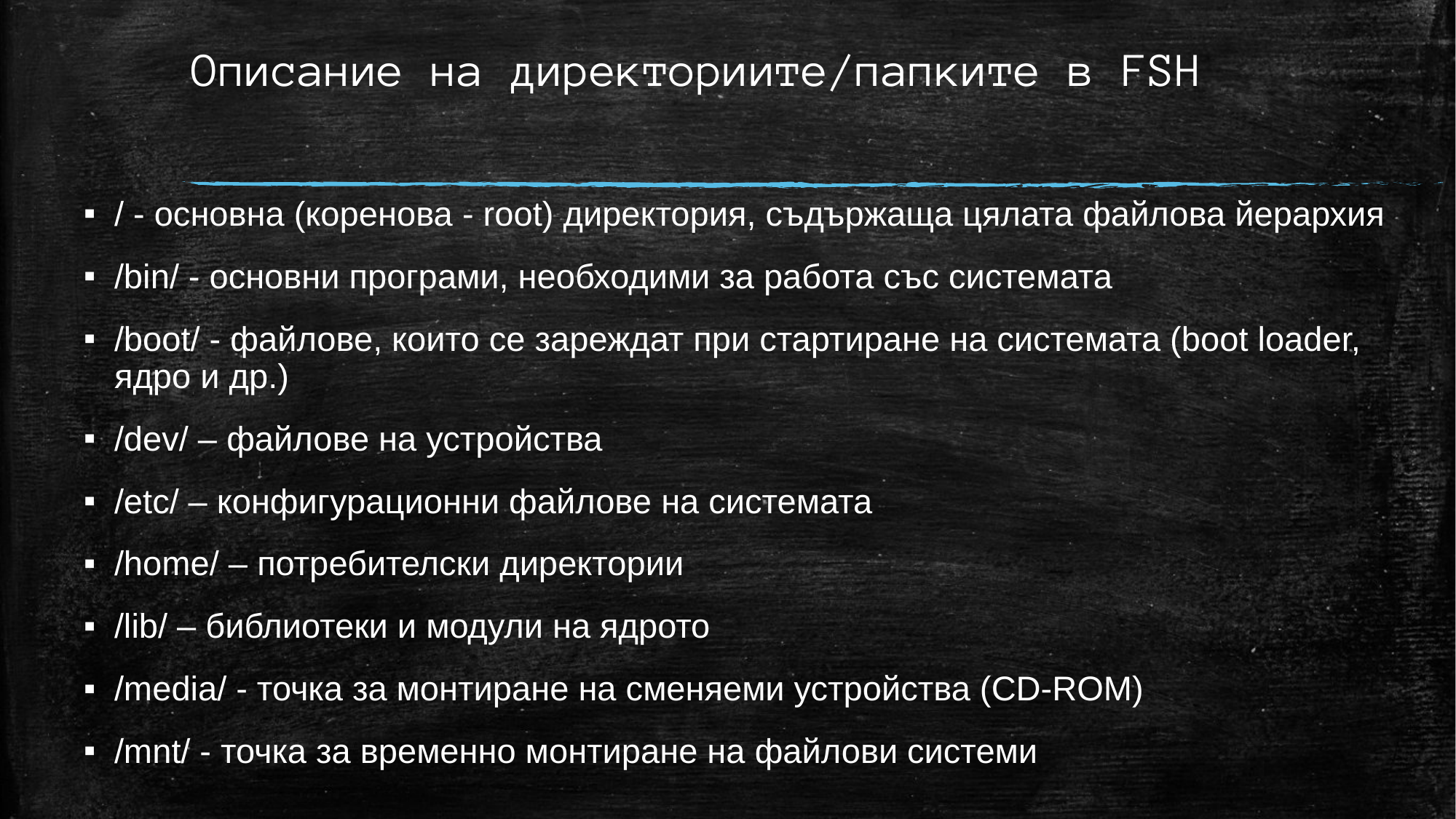

# Описание на директориите/папките в FSH
/ - основна (коренова - root) директория, съдържаща цялата файлова йерархия
/bin/ - основни програми, необходими за работа със системата
/boot/ - файлове, които се зареждат при стартиране на системата (boot loader, ядро и др.)
/dev/ – файлове на устройства
/etc/ – конфигурационни файлове на системата
/home/ – потребителски директории
/lib/ – библиотеки и модули на ядрото
/media/ - точка за монтиране на сменяеми устройства (CD-ROM)
/mnt/ - точка за временно монтиране на файлови системи